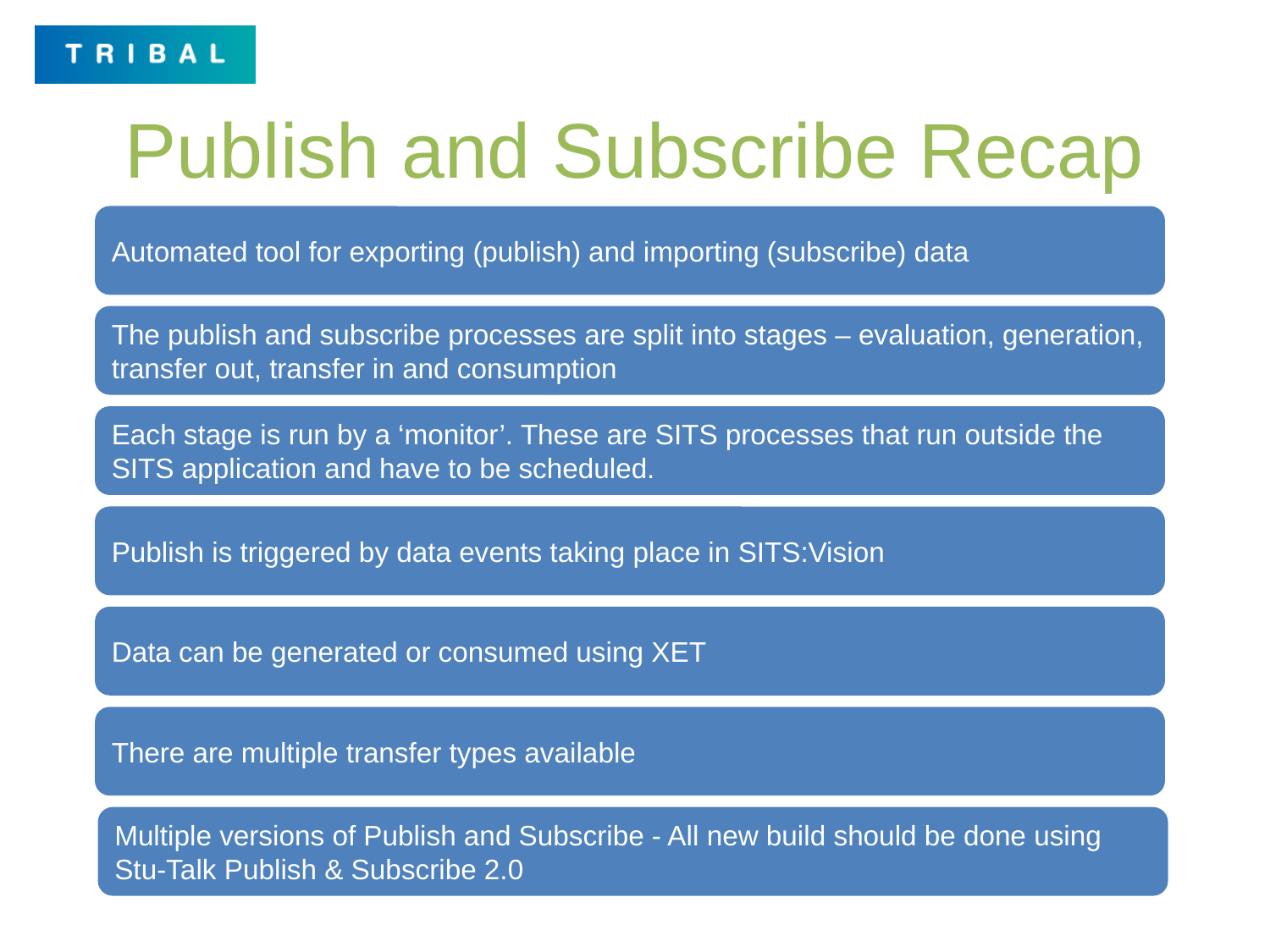

# Publish and Subscribe Recap
Automated tool for exporting (publish) and importing (subscribe) data
The publish and subscribe processes are split into stages – evaluation, generation, transfer out, transfer in and consumption
Each stage is run by a ‘monitor’. These are SITS processes that run outside the SITS application and have to be scheduled.
Publish is triggered by data events taking place in SITS:Vision
Data can be generated or consumed using XET
There are multiple transfer types available
Multiple versions of Publish and Subscribe - All new build should be done using Stu-Talk Publish & Subscribe 2.0